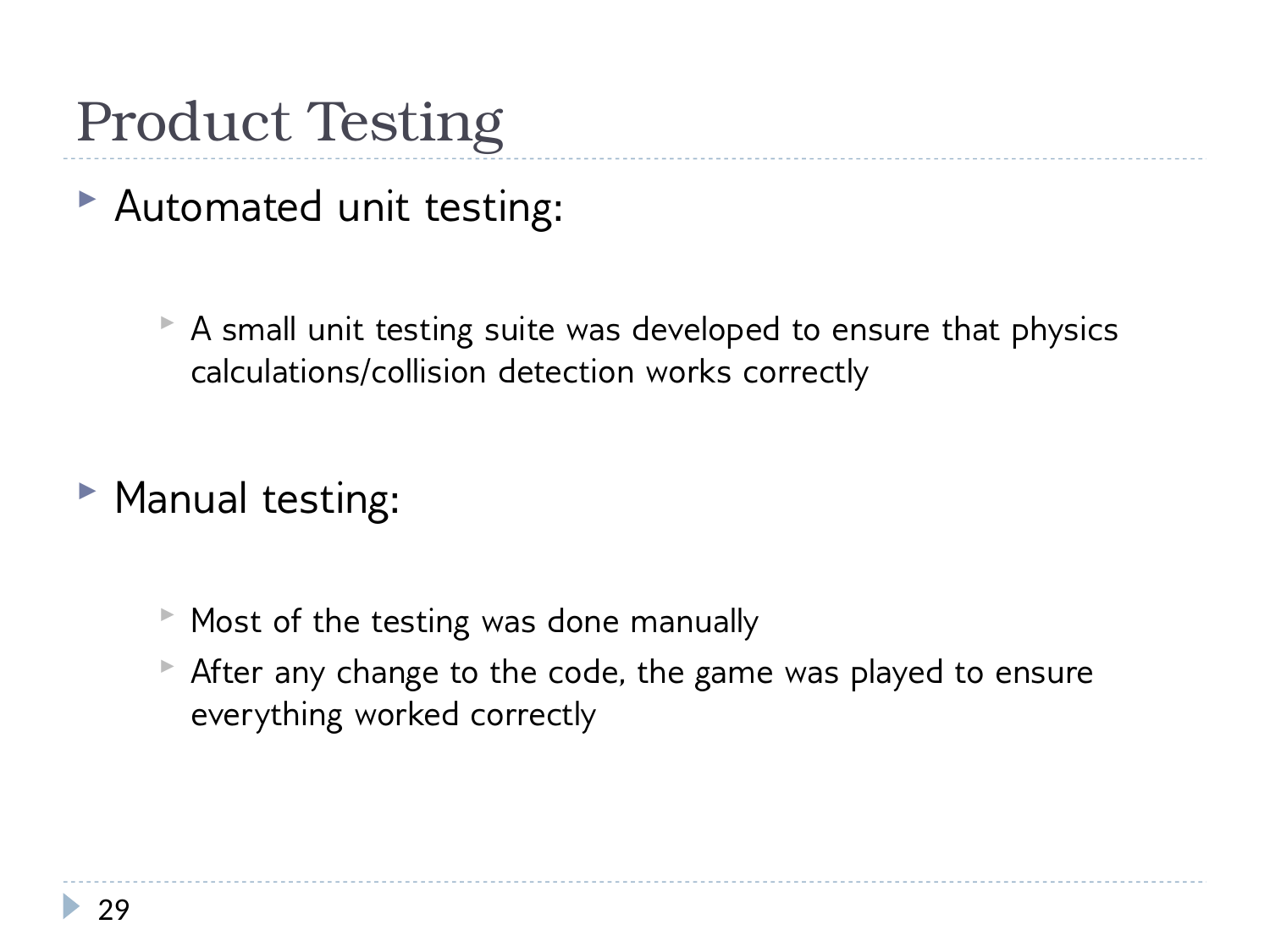

# Product Testing
Automated unit testing:

A small unit testing suite was developed to ensure that physics calculations/collision detection works correctly

Manual testing:

Most of the testing was done manually
After any change to the code, the game was played to ensure everything worked correctly
29